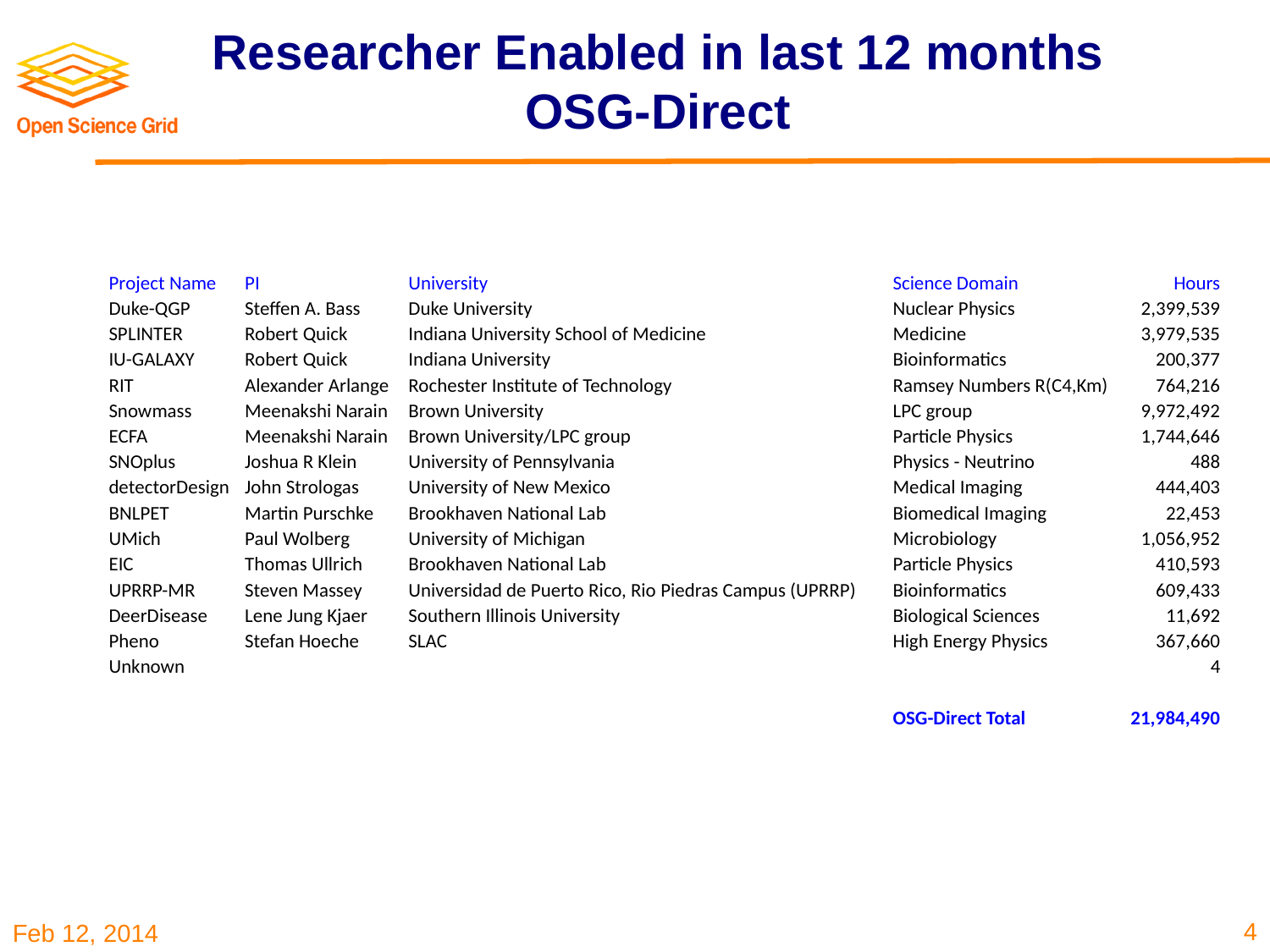

# Researcher Enabled in last 12 months OSG-Direct
| Project Name | PI | University | Science Domain | Hours |
| --- | --- | --- | --- | --- |
| Duke-QGP | Steffen A. Bass | Duke University | Nuclear Physics | 2,399,539 |
| SPLINTER | Robert Quick | Indiana University School of Medicine | Medicine | 3,979,535 |
| IU-GALAXY | Robert Quick | Indiana University | Bioinformatics | 200,377 |
| RIT | Alexander Arlange | Rochester Institute of Technology | Ramsey Numbers R(C4,Km) | 764,216 |
| Snowmass | Meenakshi Narain | Brown University | LPC group | 9,972,492 |
| ECFA | Meenakshi Narain | Brown University/LPC group | Particle Physics | 1,744,646 |
| SNOplus | Joshua R Klein | University of Pennsylvania | Physics - Neutrino | 488 |
| detectorDesign | John Strologas | University of New Mexico | Medical Imaging | 444,403 |
| BNLPET | Martin Purschke | Brookhaven National Lab | Biomedical Imaging | 22,453 |
| UMich | Paul Wolberg | University of Michigan | Microbiology | 1,056,952 |
| EIC | Thomas Ullrich | Brookhaven National Lab | Particle Physics | 410,593 |
| UPRRP-MR | Steven Massey | Universidad de Puerto Rico, Rio Piedras Campus (UPRRP) | Bioinformatics | 609,433 |
| DeerDisease | Lene Jung Kjaer | Southern Illinois University | Biological Sciences | 11,692 |
| Pheno | Stefan Hoeche | SLAC | High Energy Physics | 367,660 |
| Unknown |  |  |  | 4 |
|  |  |  |  |  |
|  |  |  | OSG-Direct Total | 21,984,490 |
4